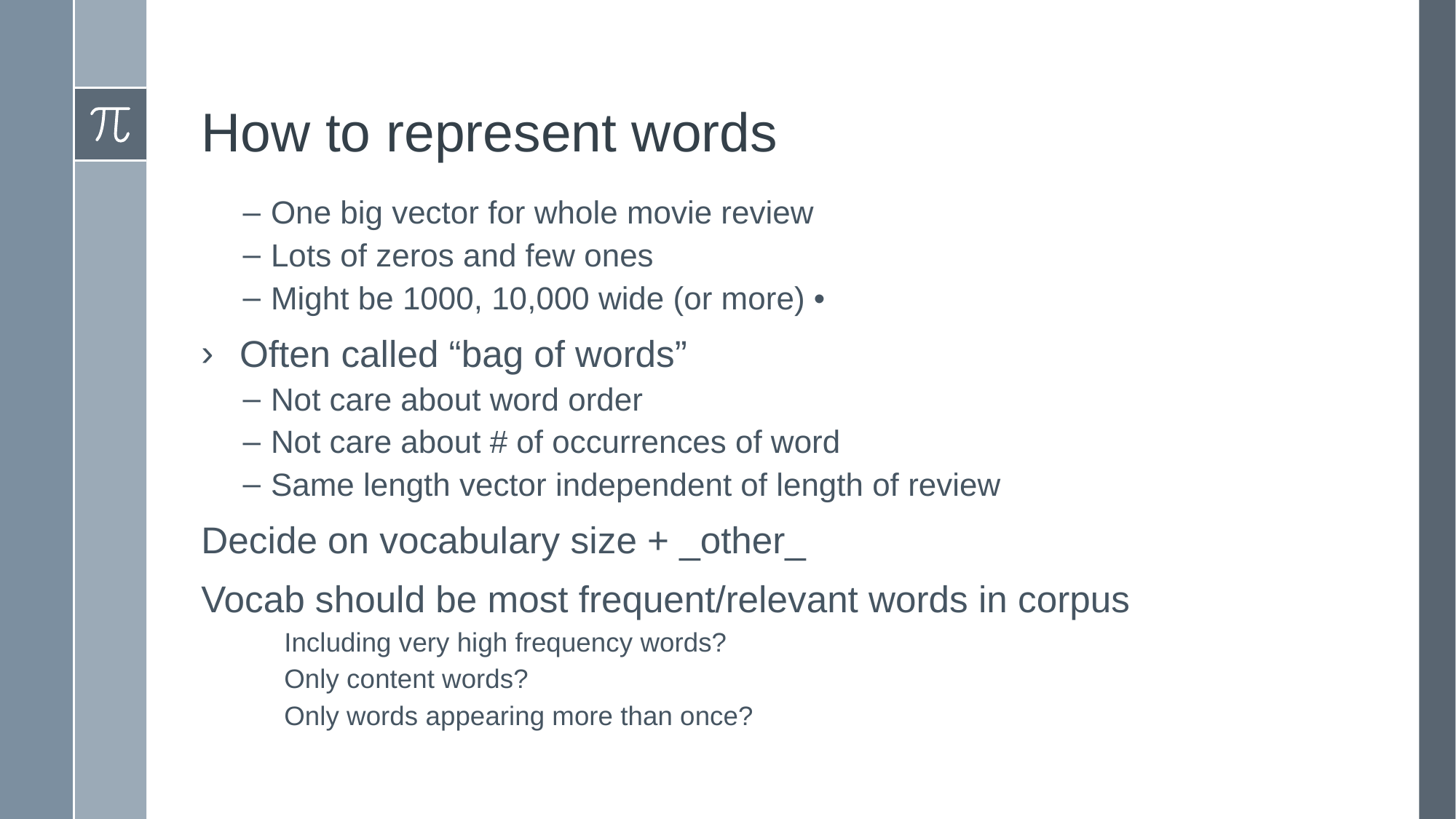

# How to represent words
One big vector for whole movie review
Lots of zeros and few ones
Might be 1000, 10,000 wide (or more) •
 Often called “bag of words”
Not care about word order
Not care about # of occurrences of word
Same length vector independent of length of review
Decide on vocabulary size + _other_
Vocab should be most frequent/relevant words in corpus
Including very high frequency words?
Only content words?
Only words appearing more than once?